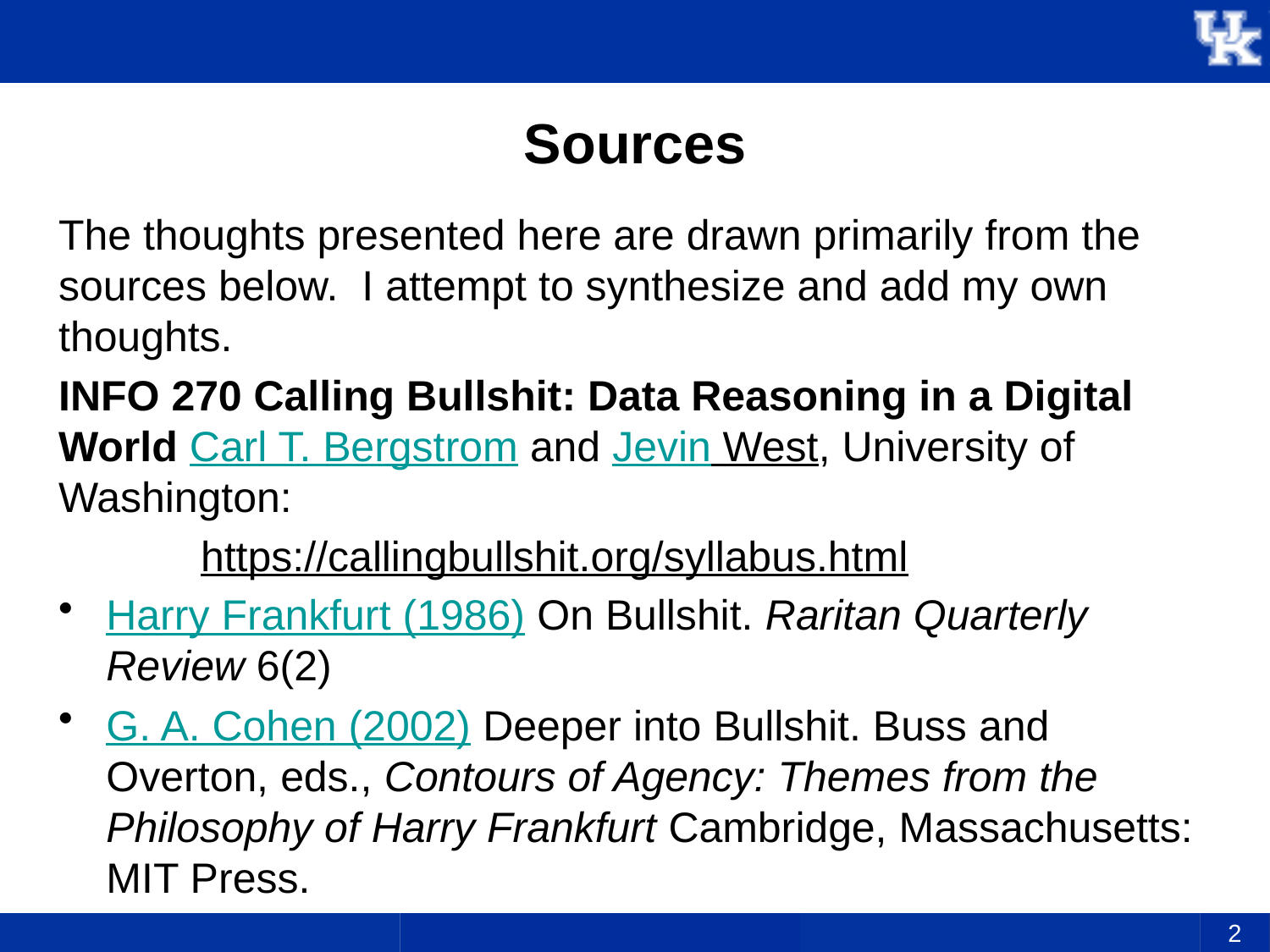

# Sources
The thoughts presented here are drawn primarily from the sources below.  I attempt to synthesize and add my own thoughts.
INFO 270 Calling Bullshit: Data Reasoning in a Digital World Carl T. Bergstrom and Jevin West, University of Washington:
https://callingbullshit.org/syllabus.html
Harry Frankfurt (1986) On Bullshit. Raritan Quarterly Review 6(2)
G. A. Cohen (2002) Deeper into Bullshit. Buss and Overton, eds., Contours of Agency: Themes from the Philosophy of Harry Frankfurt Cambridge, Massachusetts: MIT Press.
2